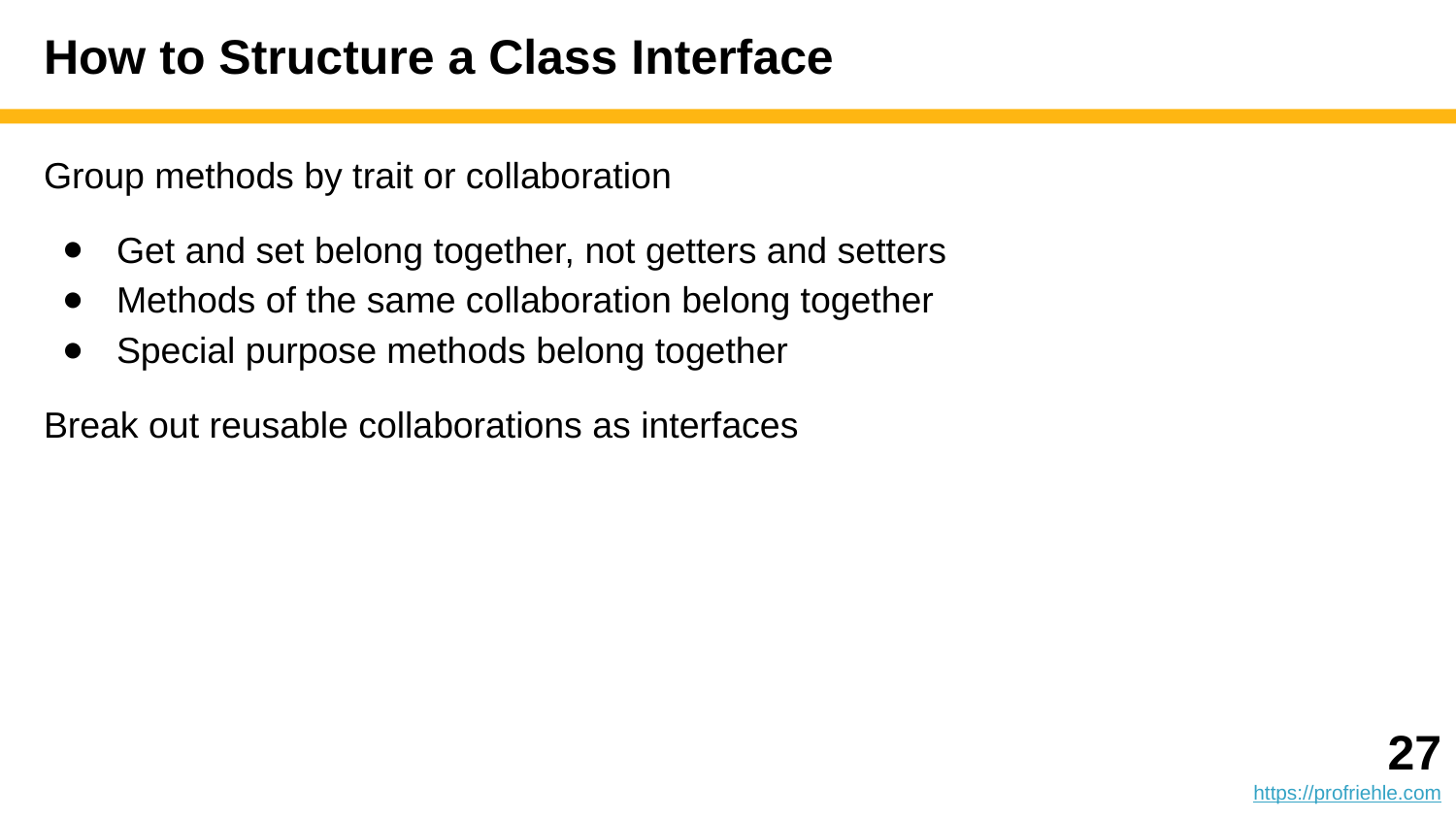

# How to Structure a Class Interface
Group methods by trait or collaboration
Get and set belong together, not getters and setters
Methods of the same collaboration belong together
Special purpose methods belong together
Break out reusable collaborations as interfaces

27
https://profriehle.com